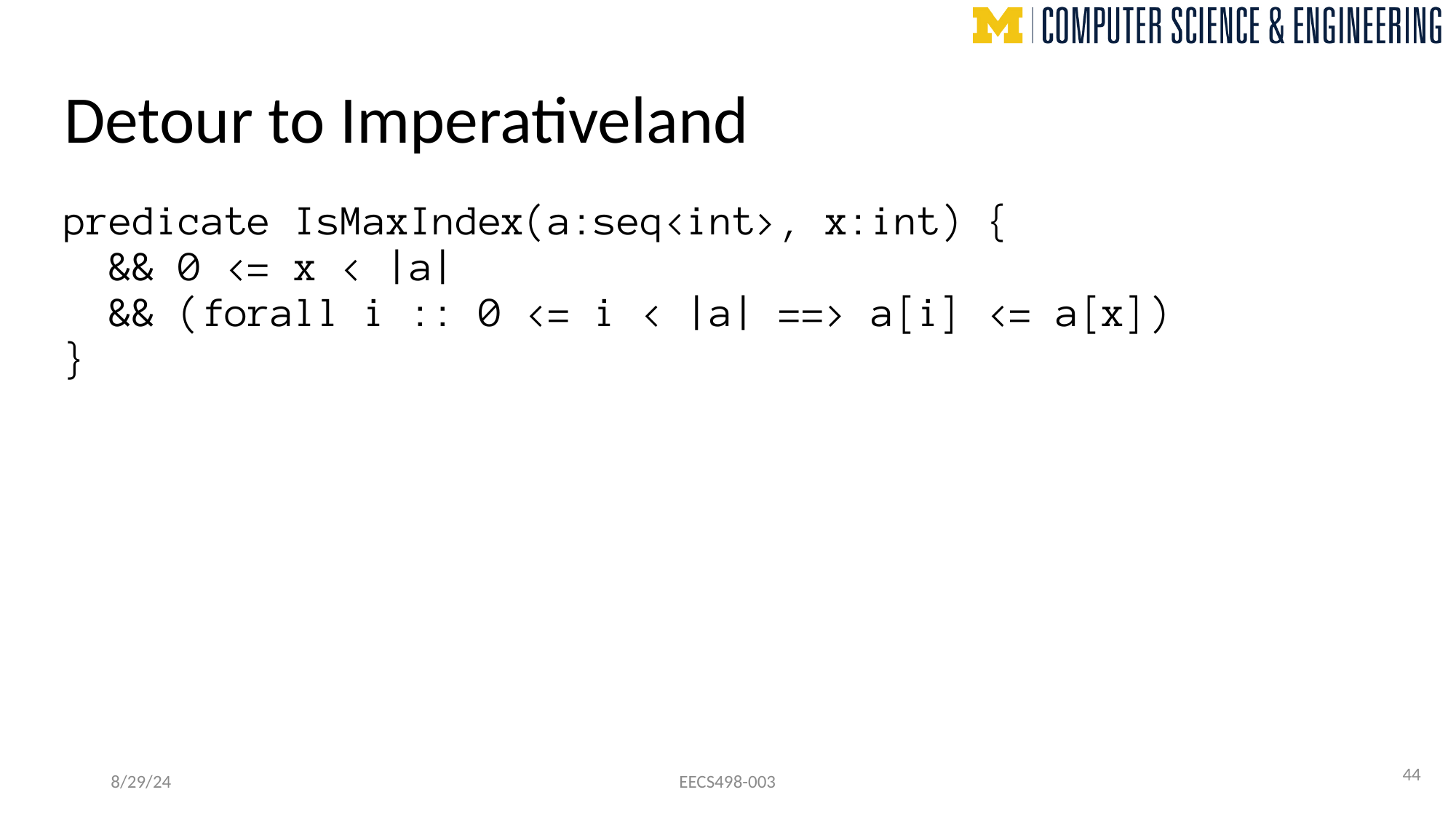

# Detour to Imperativeland

predicate IsMaxIndex(a:seq<int>, x:int) {
  && 0 <= x < |a|
  && (forall i :: 0 <= i < |a| ==> a[i] <= a[x])
}

44
8/29/24
EECS498-003